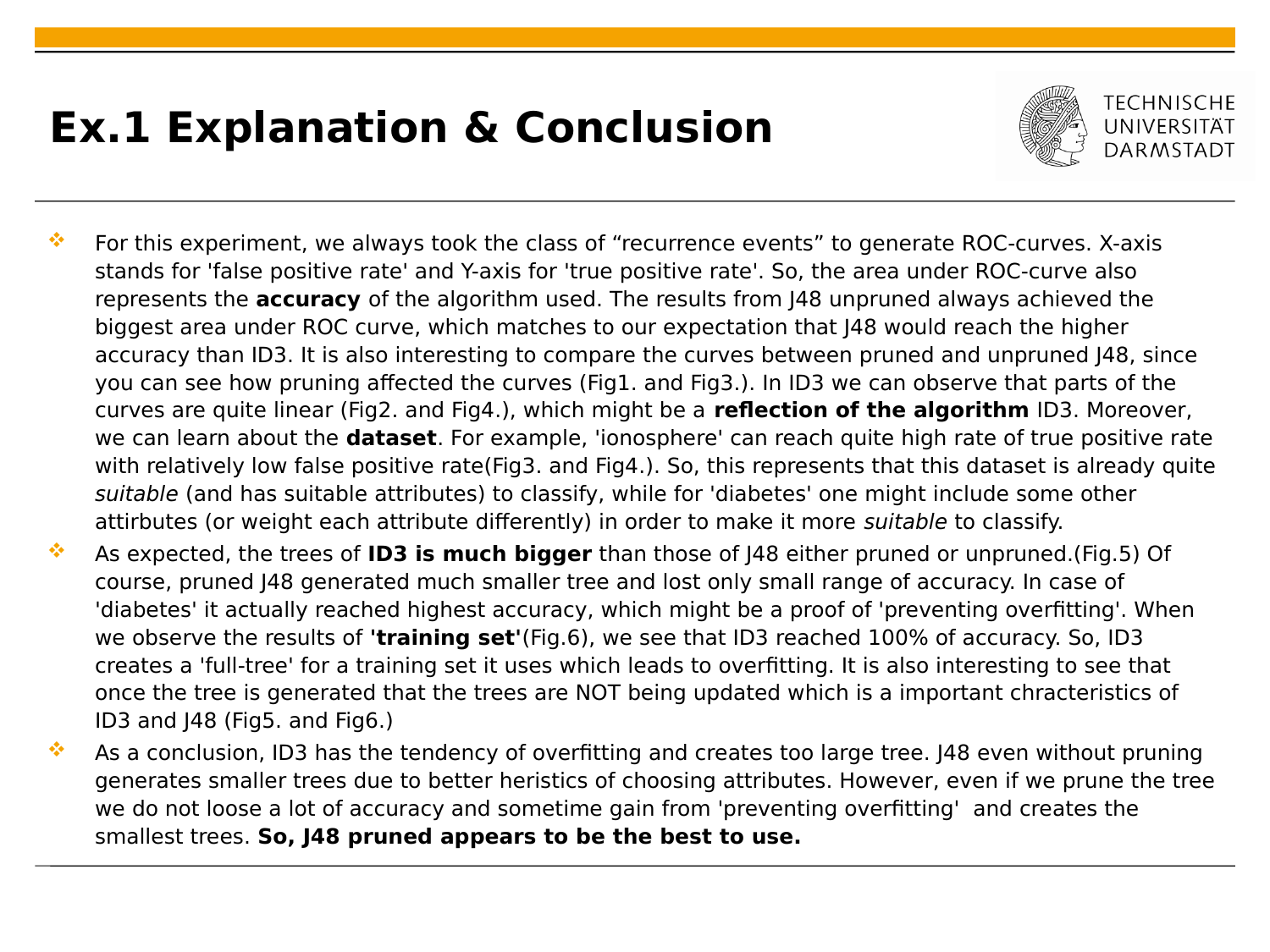

# Ex.1 Explanation & Conclusion
For this experiment, we always took the class of “recurrence events” to generate ROC-curves. X-axis stands for 'false positive rate' and Y-axis for 'true positive rate'. So, the area under ROC-curve also represents the accuracy of the algorithm used. The results from J48 unpruned always achieved the biggest area under ROC curve, which matches to our expectation that J48 would reach the higher accuracy than ID3. It is also interesting to compare the curves between pruned and unpruned J48, since you can see how pruning affected the curves (Fig1. and Fig3.). In ID3 we can observe that parts of the curves are quite linear (Fig2. and Fig4.), which might be a reflection of the algorithm ID3. Moreover, we can learn about the dataset. For example, 'ionosphere' can reach quite high rate of true positive rate with relatively low false positive rate(Fig3. and Fig4.). So, this represents that this dataset is already quite suitable (and has suitable attributes) to classify, while for 'diabetes' one might include some other attirbutes (or weight each attribute differently) in order to make it more suitable to classify.
As expected, the trees of ID3 is much bigger than those of J48 either pruned or unpruned.(Fig.5) Of course, pruned J48 generated much smaller tree and lost only small range of accuracy. In case of 'diabetes' it actually reached highest accuracy, which might be a proof of 'preventing overfitting'. When we observe the results of 'training set'(Fig.6), we see that ID3 reached 100% of accuracy. So, ID3 creates a 'full-tree' for a training set it uses which leads to overfitting. It is also interesting to see that once the tree is generated that the trees are NOT being updated which is a important chracteristics of ID3 and J48 (Fig5. and Fig6.)
As a conclusion, ID3 has the tendency of overfitting and creates too large tree. J48 even without pruning generates smaller trees due to better heristics of choosing attributes. However, even if we prune the tree we do not loose a lot of accuracy and sometime gain from 'preventing overfitting'  and creates the smallest trees. So, J48 pruned appears to be the best to use.